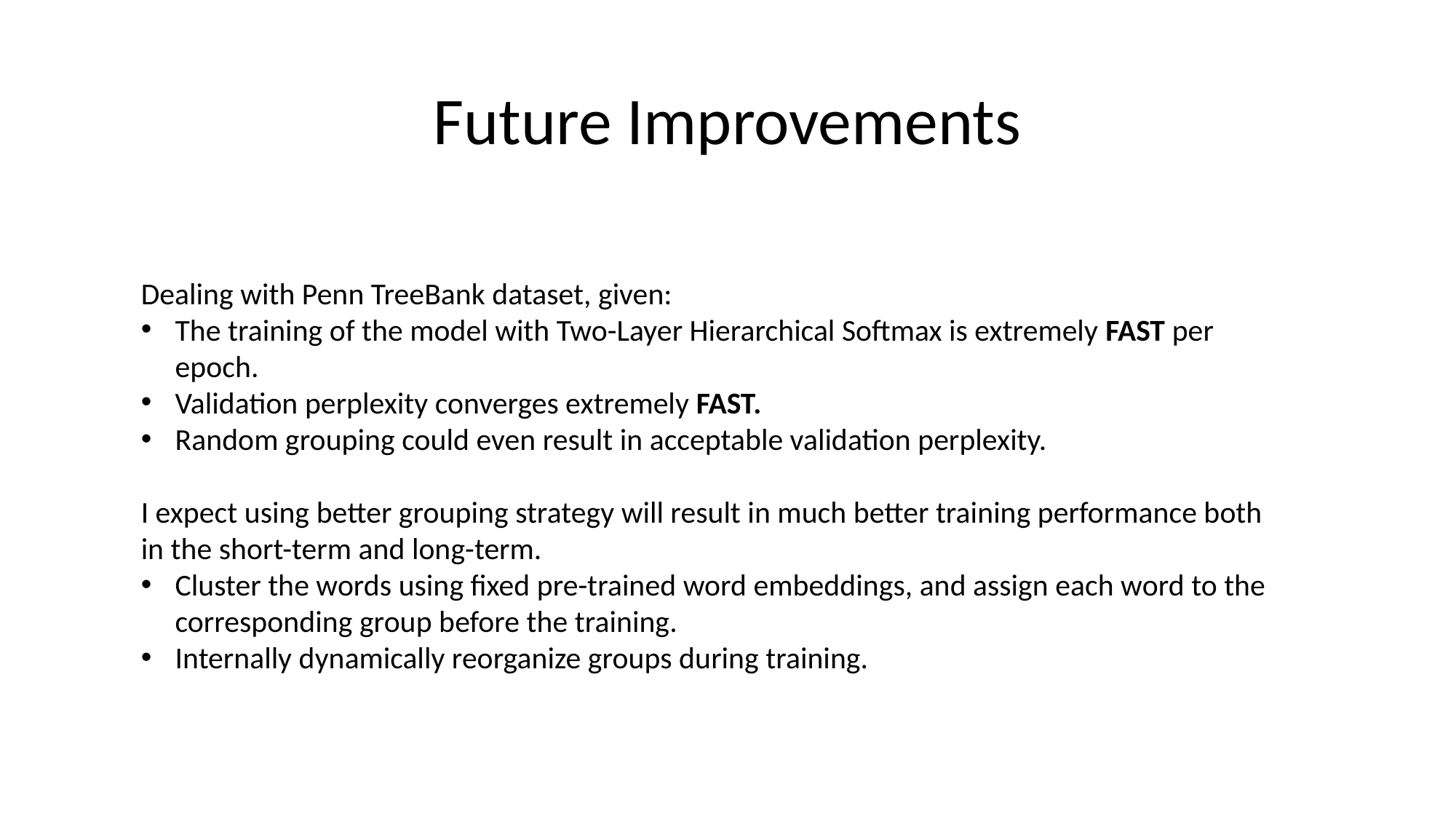

# Future Improvements
Dealing with Penn TreeBank dataset, given:
The training of the model with Two-Layer Hierarchical Softmax is extremely FAST per epoch.
Validation perplexity converges extremely FAST.
Random grouping could even result in acceptable validation perplexity.

I expect using better grouping strategy will result in much better training performance both in the short-term and long-term.
Cluster the words using fixed pre-trained word embeddings, and assign each word to the corresponding group before the training.
Internally dynamically reorganize groups during training.